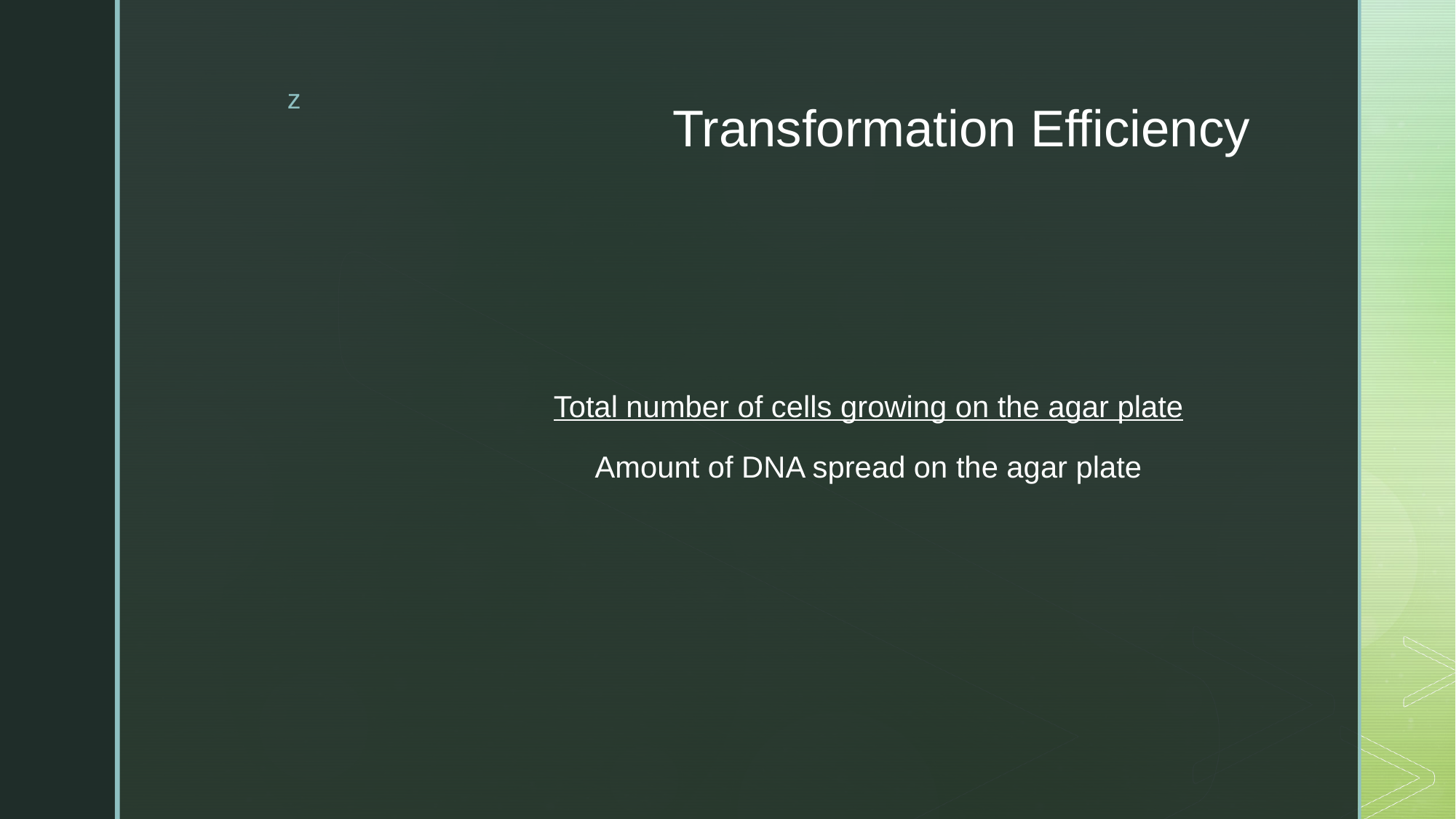

# Transformation Efficiency
	Total number of cells growing on the agar plate
	Amount of DNA spread on the agar plate